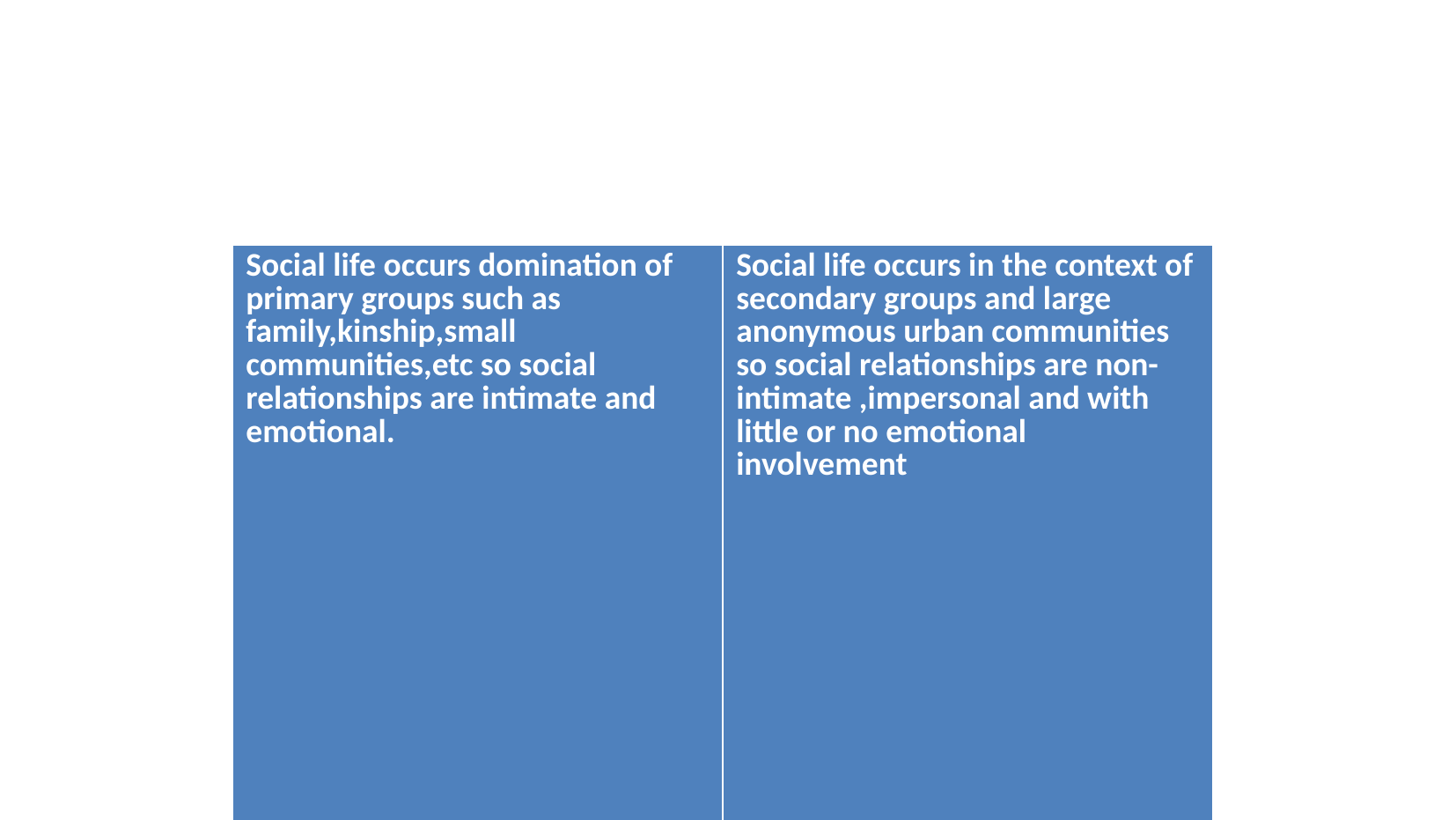

| Social life occurs domination of primary groups such as family,kinship,small communities,etc so social relationships are intimate and emotional. | Social life occurs in the context of secondary groups and large anonymous urban communities so social relationships are non-intimate ,impersonal and with little or no emotional involvement |
| --- | --- |
| Statuses are normally ascribed | Many statuses are ascribed. There is social mobility to move up and down the status based on personal talents,capacities,effficiencies etc. |
|  |  |
|  |  |
|  |  |
#